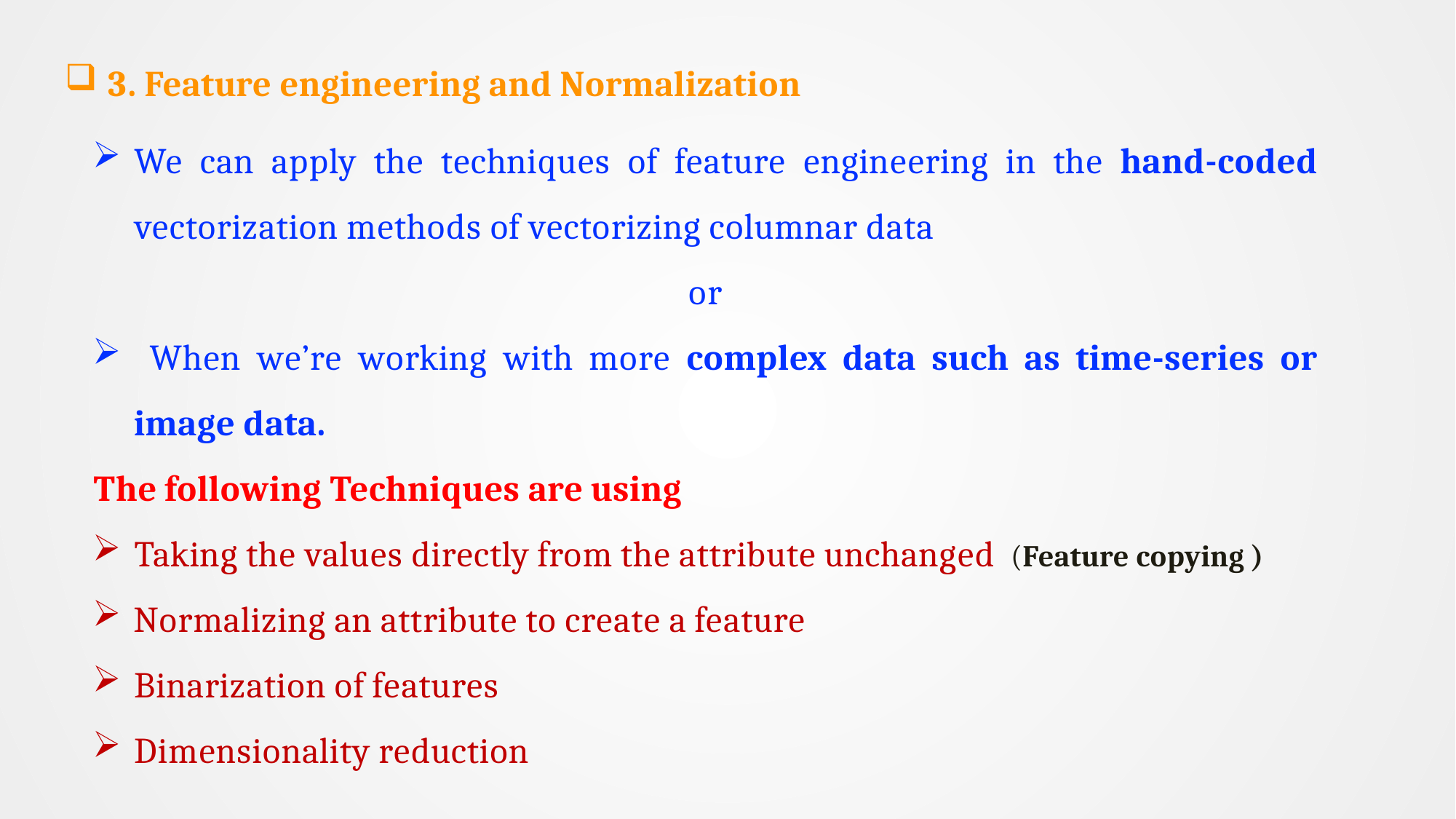

3. Feature engineering and Normalization
We can apply the techniques of feature engineering in the hand-coded vectorization methods of vectorizing columnar data
or
 When we’re working with more complex data such as time-series or image data.
The following Techniques are using
Taking the values directly from the attribute unchanged  (Feature copying )
Normalizing an attribute to create a feature
Binarization of features
Dimensionality reduction